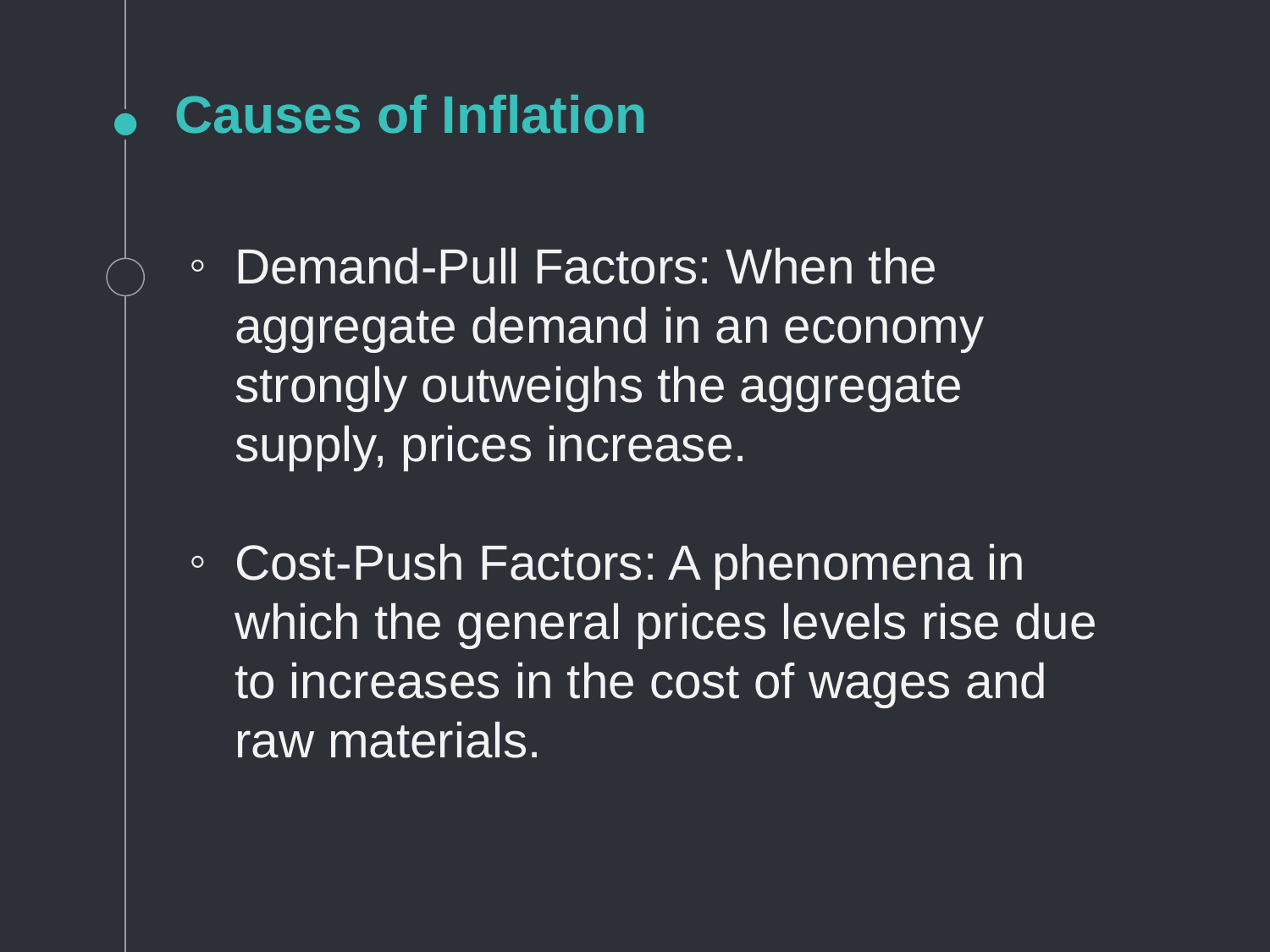

# Causes of Inflation
Demand-Pull Factors: When the aggregate demand in an economy strongly outweighs the aggregate supply, prices increase.

Cost-Push Factors: A phenomena in which the general prices levels rise due to increases in the cost of wages and raw materials.